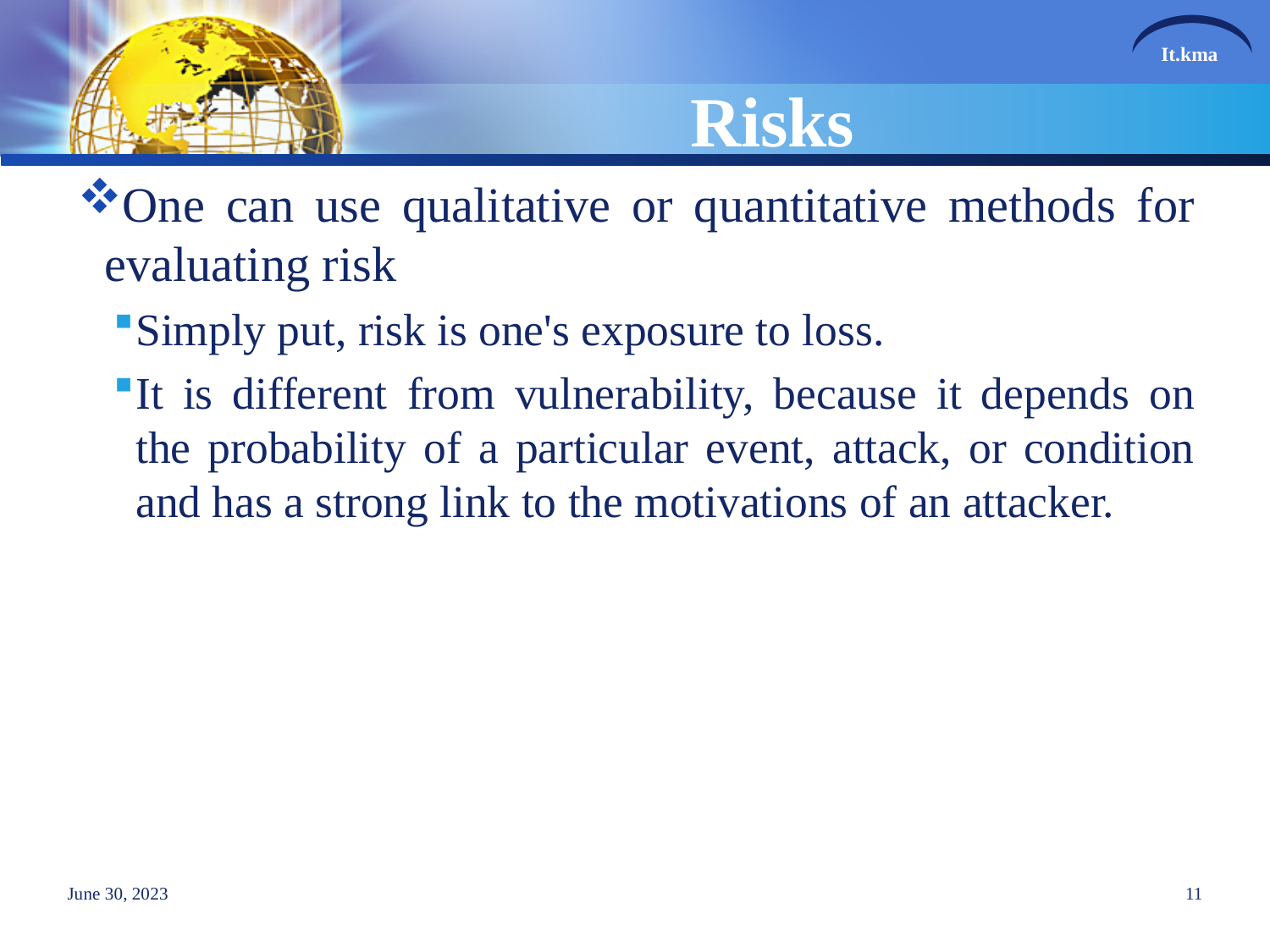

# Risks
One can use qualitative or quantitative methods for evaluating risk
Simply put, risk is one's exposure to loss.
It is different from vulnerability, because it depends on the probability of a particular event, attack, or condition and has a strong link to the motivations of an attacker.